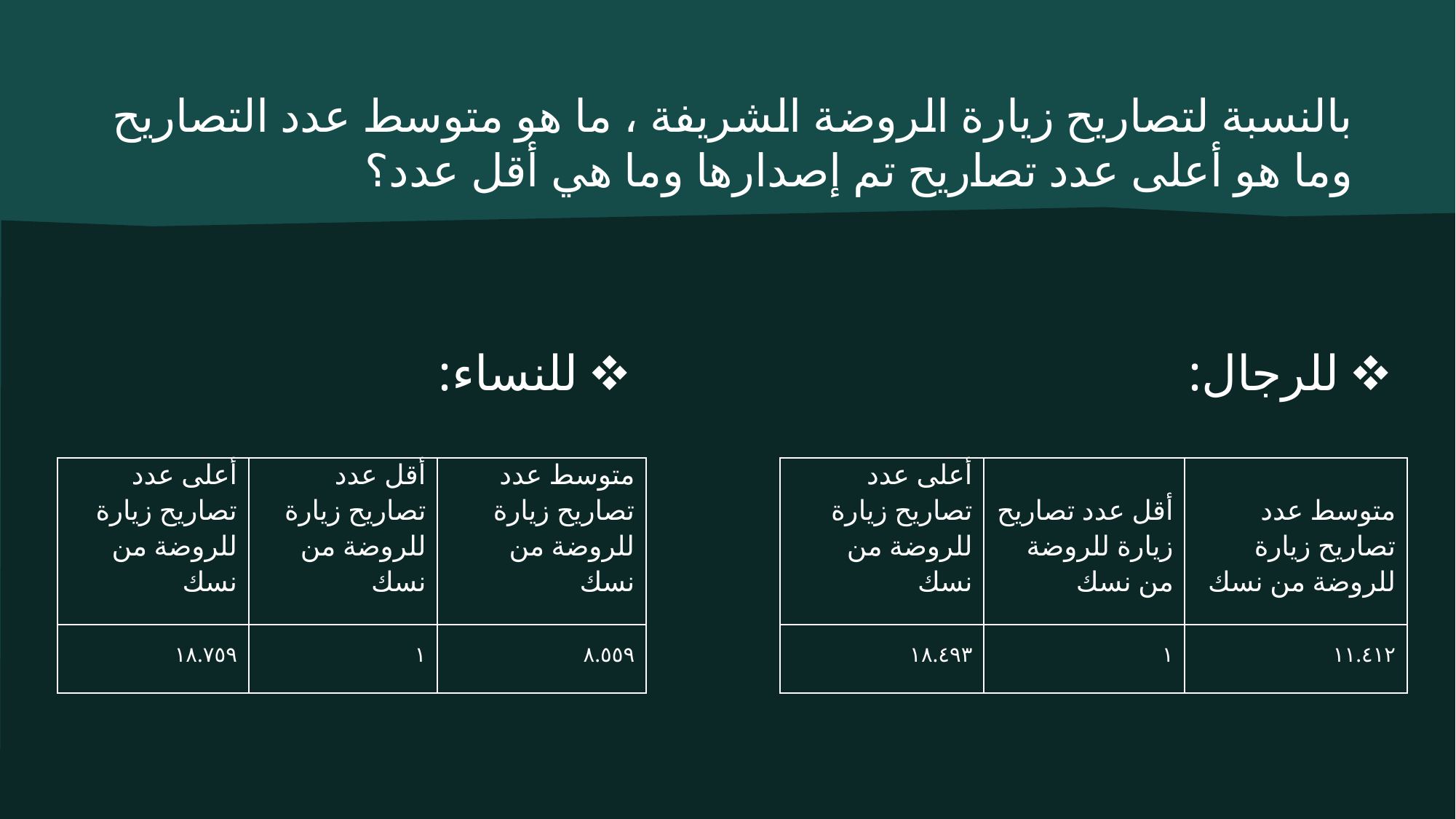

# بالنسبة لتصاريح زيارة الروضة الشريفة ، ما هو متوسط عدد التصاريح وما هو أعلى عدد تصاريح تم إصدارها وما هي أقل عدد؟

للنساء:
للرجال:
| أعلى عدد تصاريح زيارة للروضة من نسك | أقل عدد تصاريح زيارة للروضة من نسك | متوسط عدد تصاريح زيارة للروضة من نسك |
| --- | --- | --- |
| ١٨.٧٥٩ | ١ | ٨.٥٥٩ |
| أعلى عدد تصاريح زيارة للروضة من نسك | أقل عدد تصاريح زيارة للروضة من نسك | متوسط عدد تصاريح زيارة للروضة من نسك |
| --- | --- | --- |
| ١٨.٤٩٣ | ١ | ١١.٤١٢ |